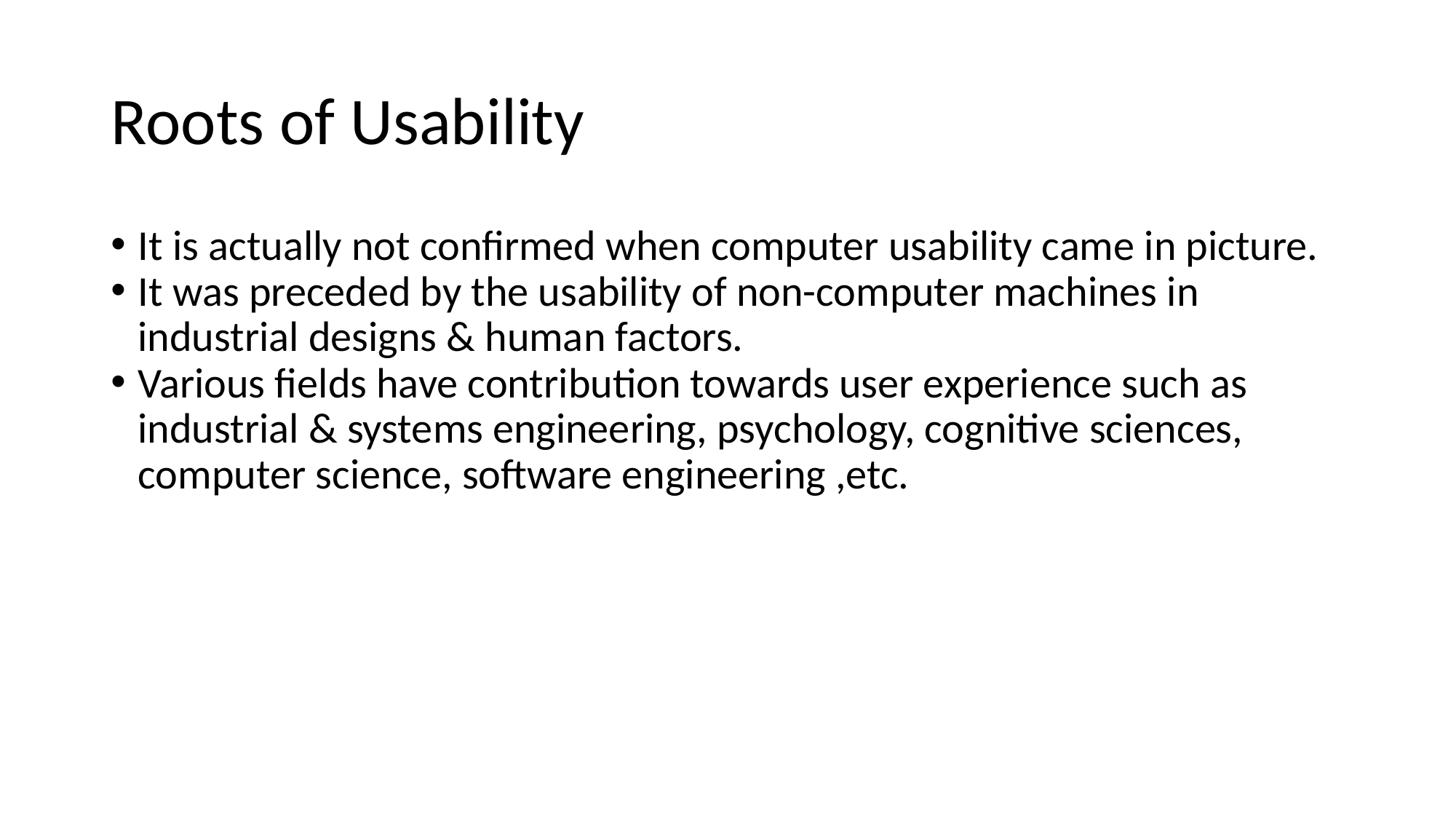

Roots of Usability
It is actually not confirmed when computer usability came in picture.
It was preceded by the usability of non-computer machines in industrial designs & human factors.
Various fields have contribution towards user experience such as industrial & systems engineering, psychology, cognitive sciences, computer science, software engineering ,etc.